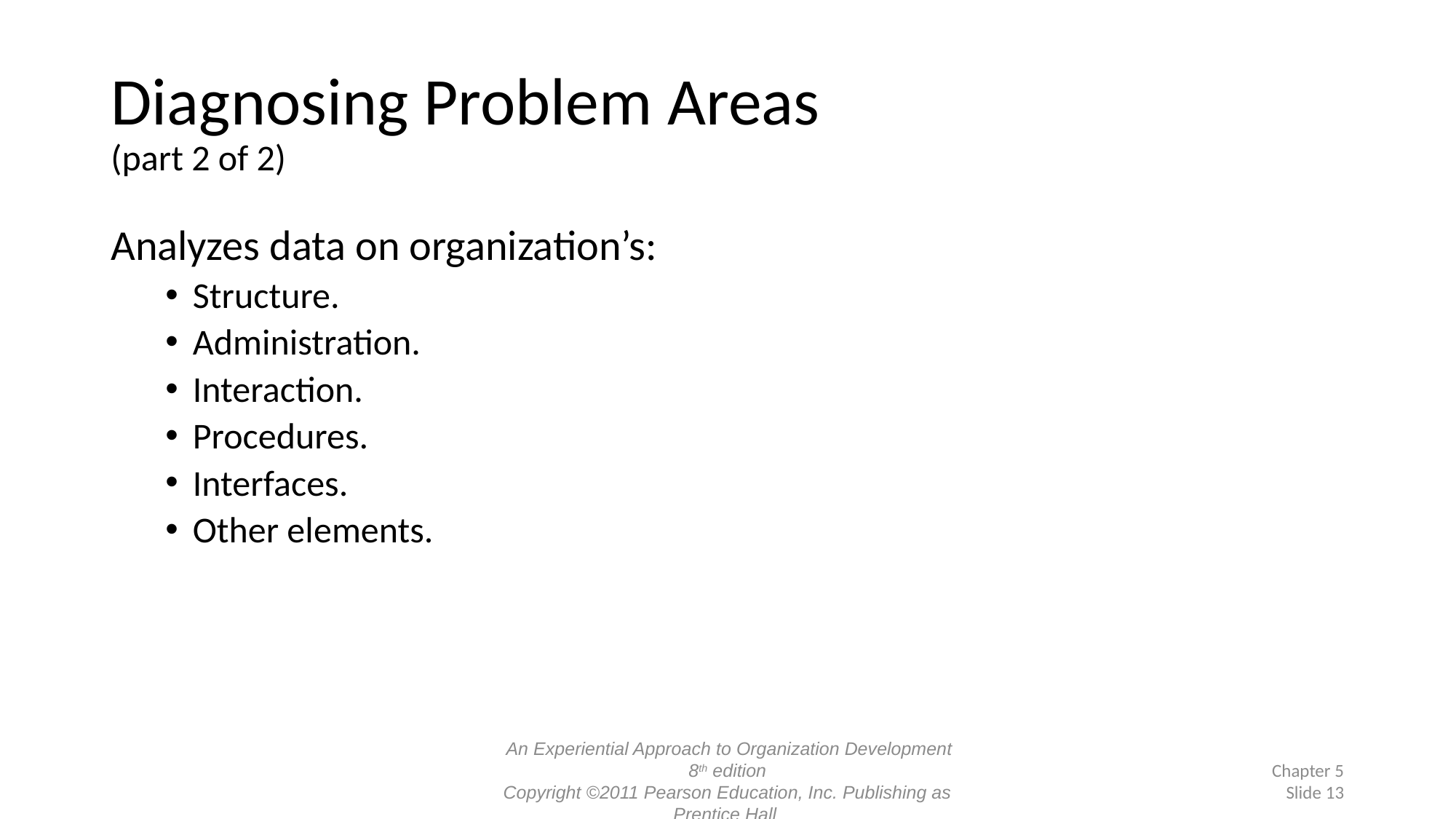

# Diagnosing Problem Areas (part 2 of 2)
Analyzes data on organization’s:
Structure.
Administration.
Interaction.
Procedures.
Interfaces.
Other elements.
 An Experiential Approach to Organization Development 8th edition
Copyright ©2011 Pearson Education, Inc. Publishing as Prentice Hall
Chapter 5
Slide 13